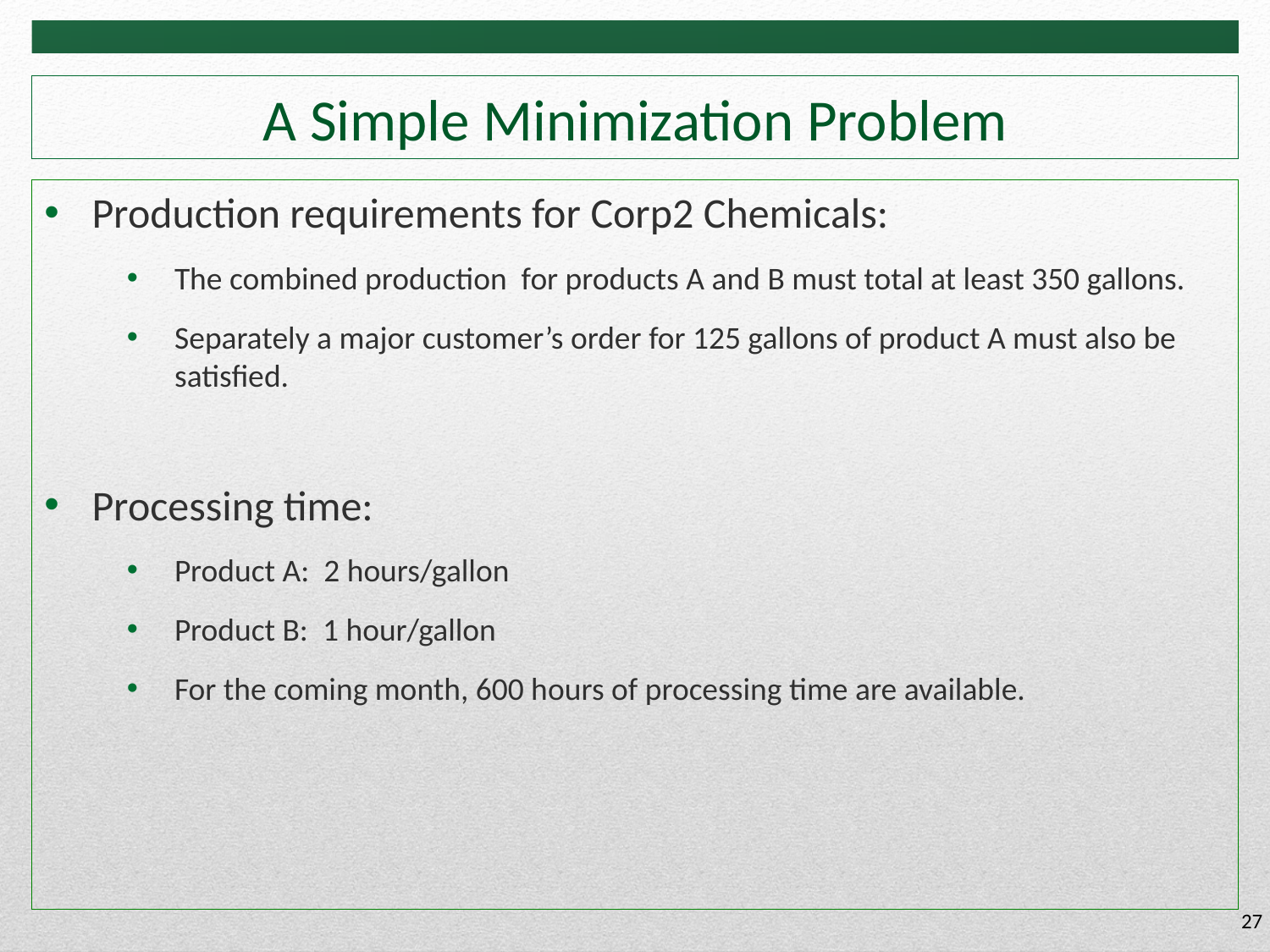

# A Simple Minimization Problem
Production requirements for Corp2 Chemicals:
The combined production  for products A and B must total at least 350 gallons.
Separately a major customer’s order for 125 gallons of product A must also be satisfied.

Processing time:
Product A:  2 hours/gallon
Product B:  1 hour/gallon
For the coming month, 600 hours of processing time are available.
27